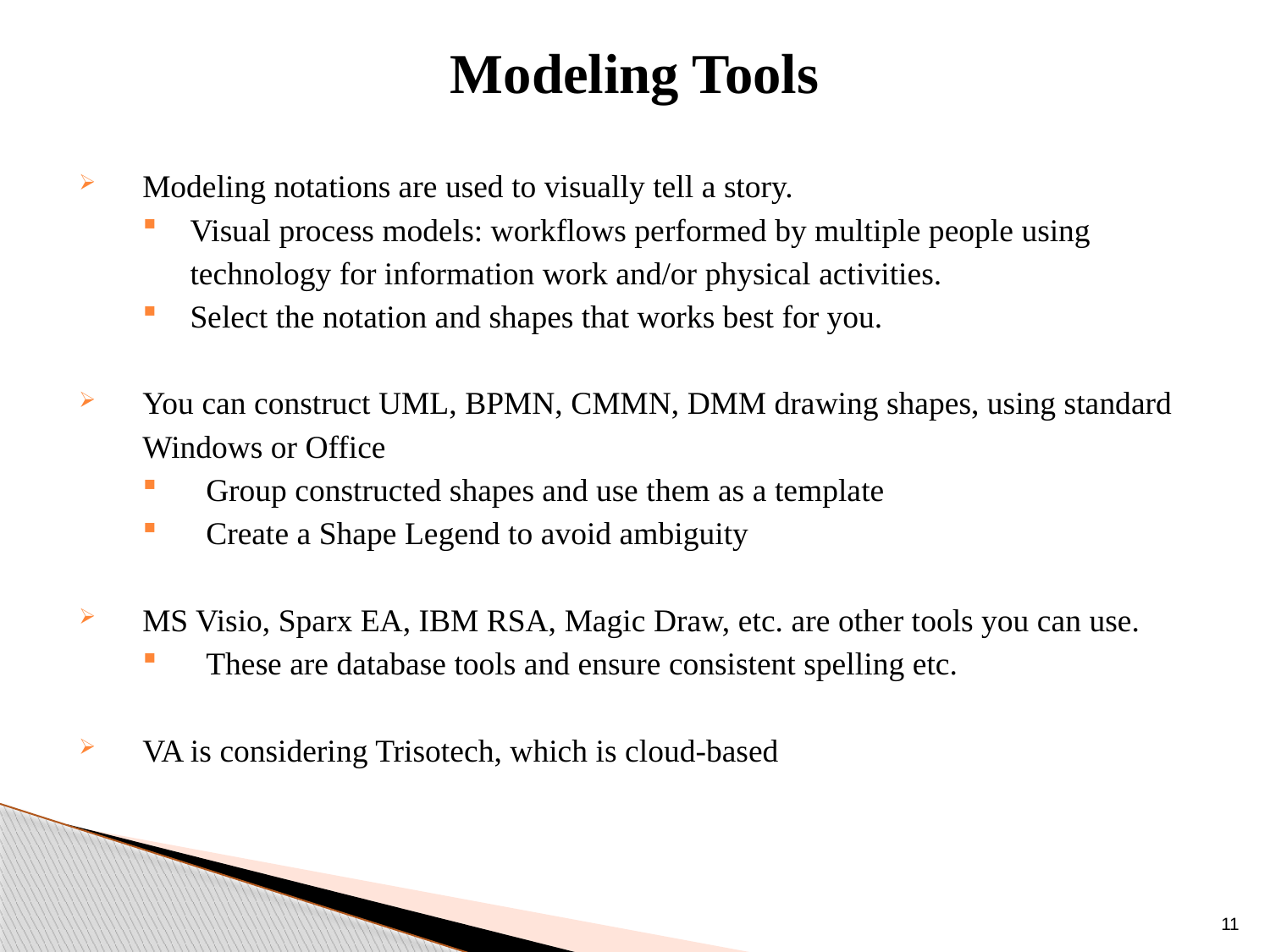

# Modeling Tools
Modeling notations are used to visually tell a story.
Visual process models: workflows performed by multiple people using technology for information work and/or physical activities.
Select the notation and shapes that works best for you.

You can construct UML, BPMN, CMMN, DMM drawing shapes, using standard Windows or Office
Group constructed shapes and use them as a template
Create a Shape Legend to avoid ambiguity

MS Visio, Sparx EA, IBM RSA, Magic Draw, etc. are other tools you can use.
These are database tools and ensure consistent spelling etc.

VA is considering Trisotech, which is cloud-based

11